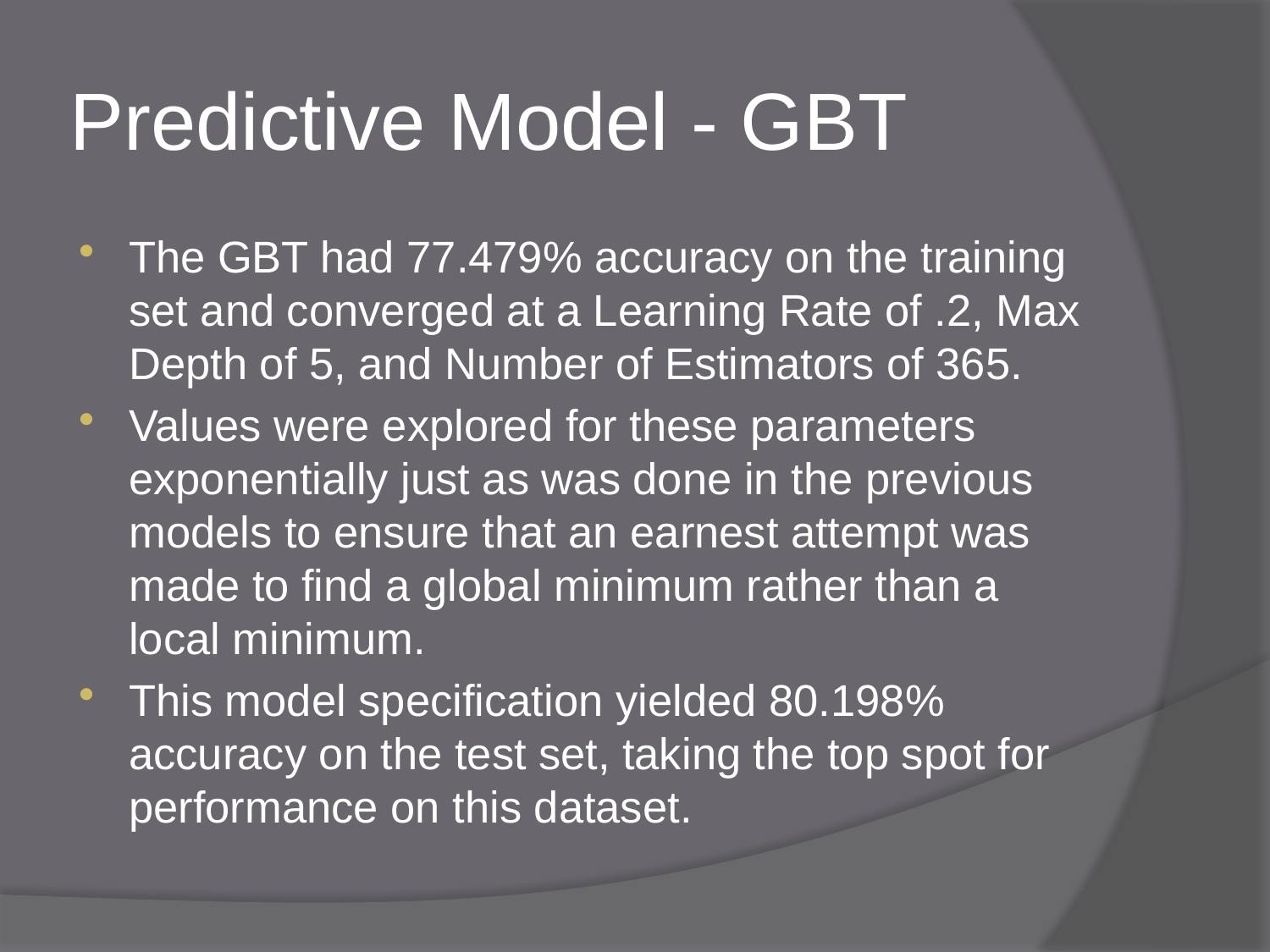

# Predictive Model - GBT
The GBT had 77.479% accuracy on the training set and converged at a Learning Rate of .2, Max Depth of 5, and Number of Estimators of 365.
Values were explored for these parameters exponentially just as was done in the previous models to ensure that an earnest attempt was made to find a global minimum rather than a local minimum.
This model specification yielded 80.198% accuracy on the test set, taking the top spot for performance on this dataset.